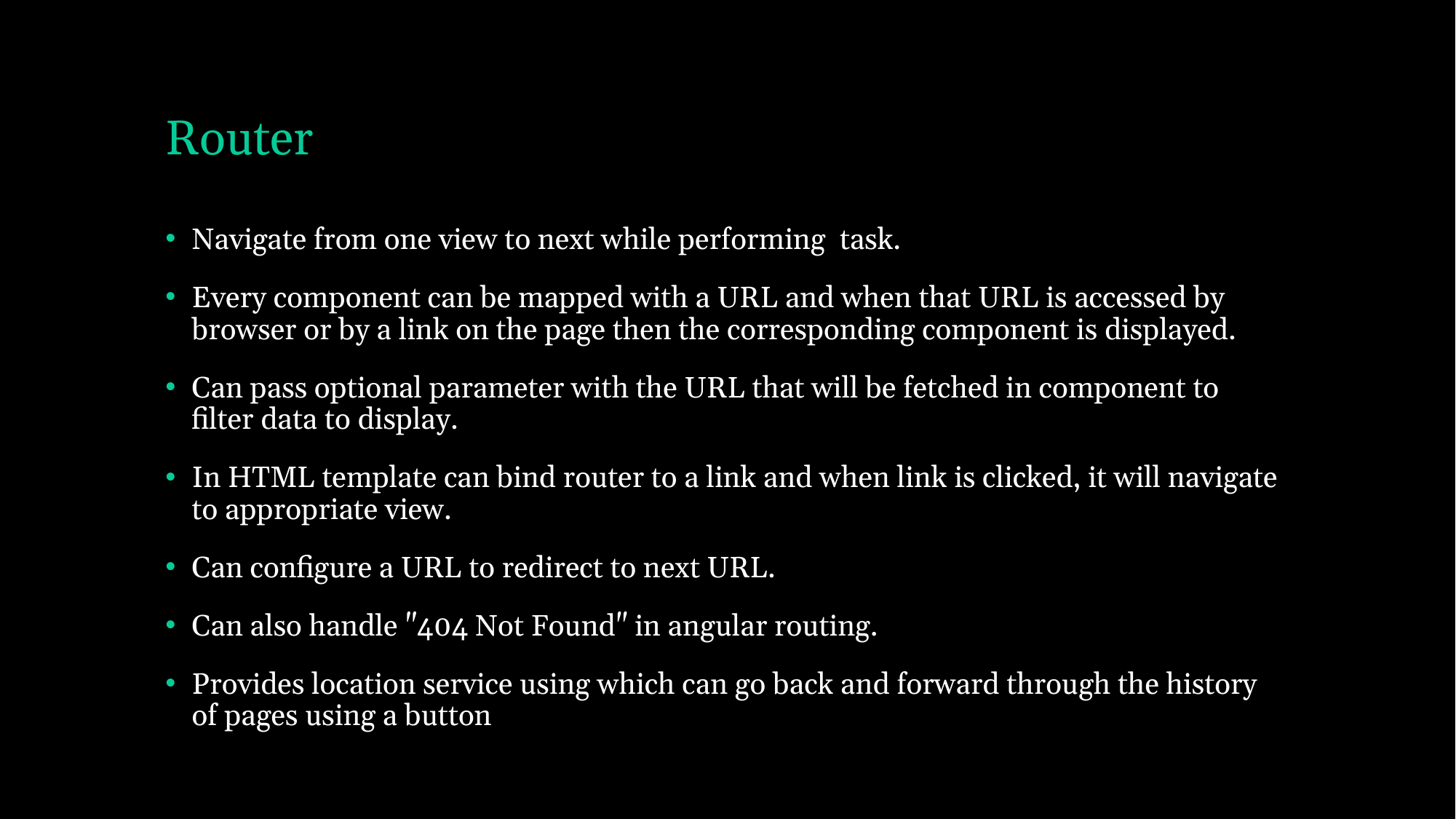

# Router
Navigate from one view to next while performing  task.
Every component can be mapped with a URL and when that URL is accessed by browser or by a link on the page then the corresponding component is displayed.
Can pass optional parameter with the URL that will be fetched in component to filter data to display.
In HTML template can bind router to a link and when link is clicked, it will navigate to appropriate view.
Can configure a URL to redirect to next URL.
Can also handle "404 Not Found" in angular routing.
Provides location service using which can go back and forward through the history of pages using a button